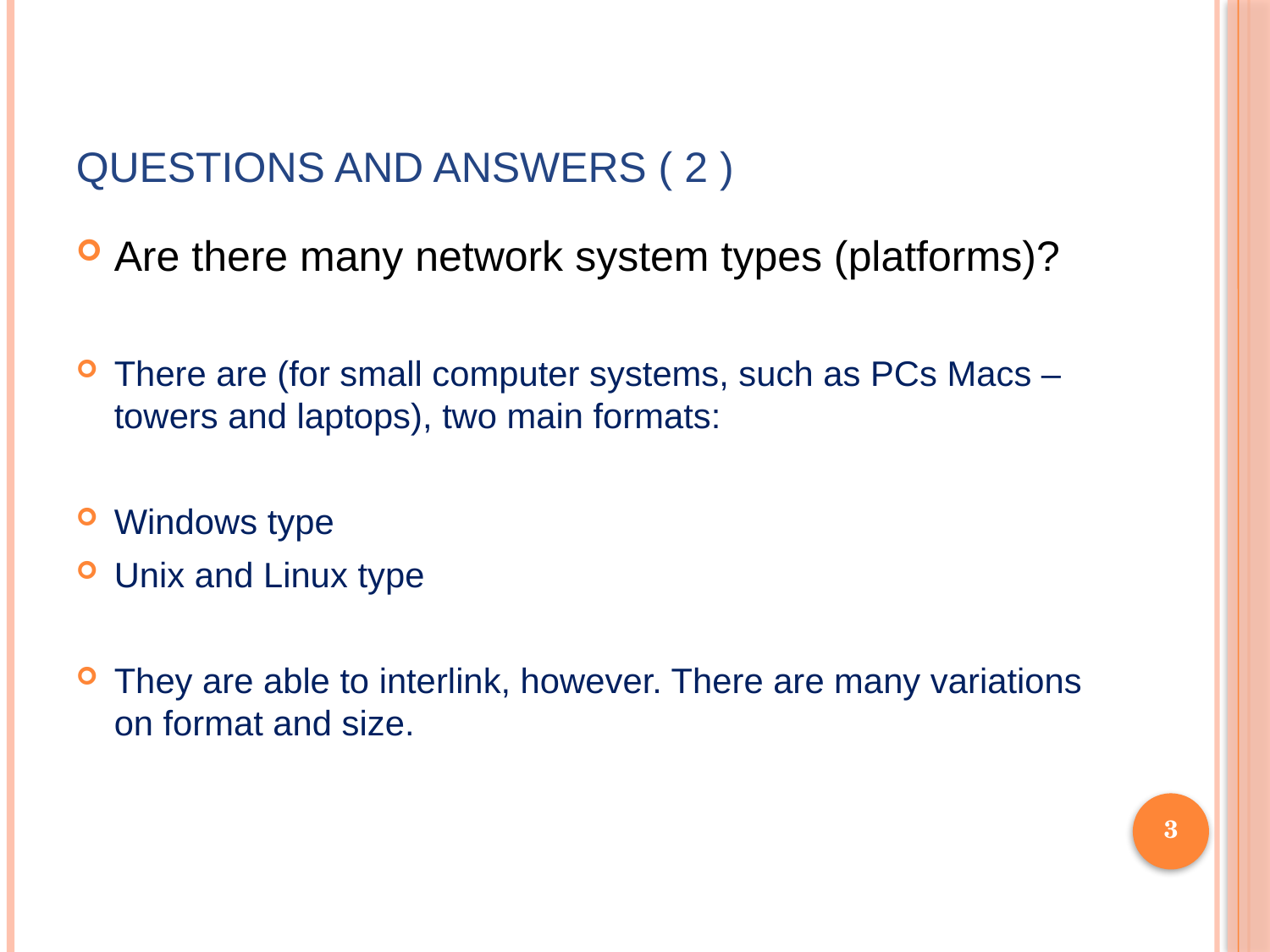

# Questions and Answers ( 2 )
Are there many network system types (platforms)?

There are (for small computer systems, such as PCs Macs – towers and laptops), two main formats:

Windows type
Unix and Linux type

They are able to interlink, however. There are many variations on format and size.

3